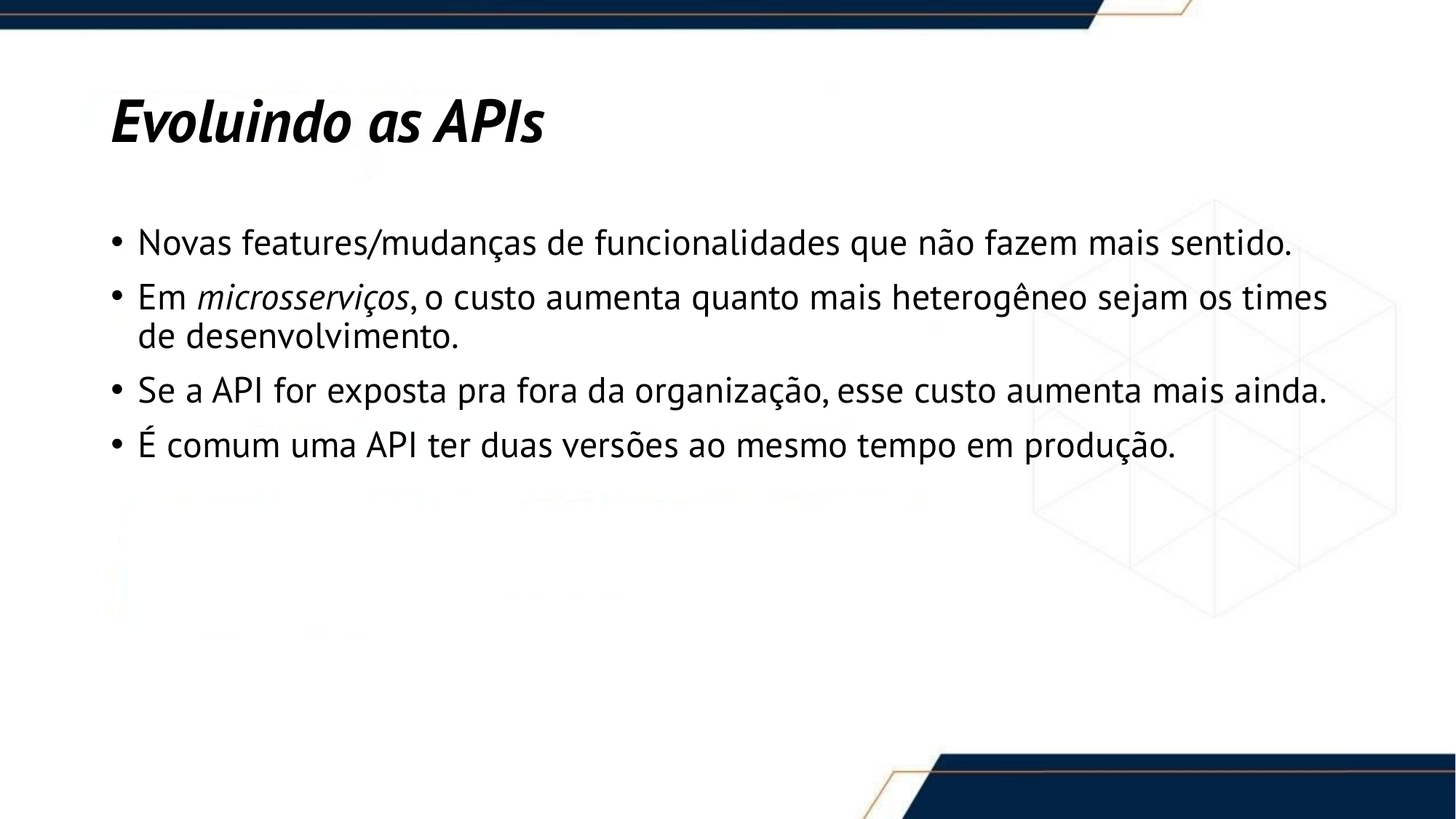

# Evoluindo as APIs
Novas features/mudanças de funcionalidades que não fazem mais sentido.
Em microsserviços, o custo aumenta quanto mais heterogêneo sejam os times de desenvolvimento.
Se a API for exposta pra fora da organização, esse custo aumenta mais ainda.
É comum uma API ter duas versões ao mesmo tempo em produção.